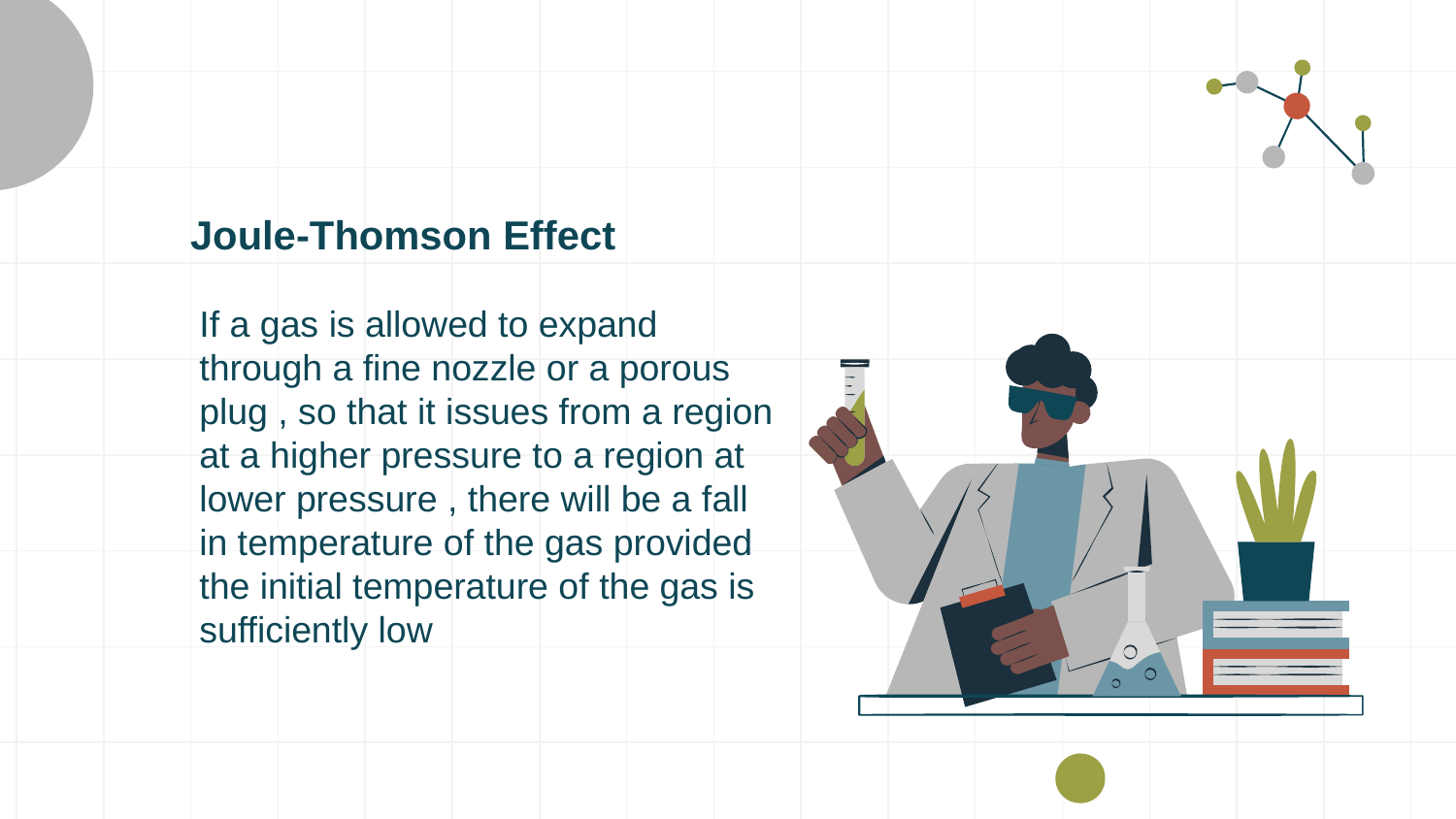

# Joule-Thomson Effect
If a gas is allowed to expand through a fine nozzle or a porous plug , so that it issues from a region at a higher pressure to a region at lower pressure , there will be a fall in temperature of the gas provided the initial temperature of the gas is sufficiently low